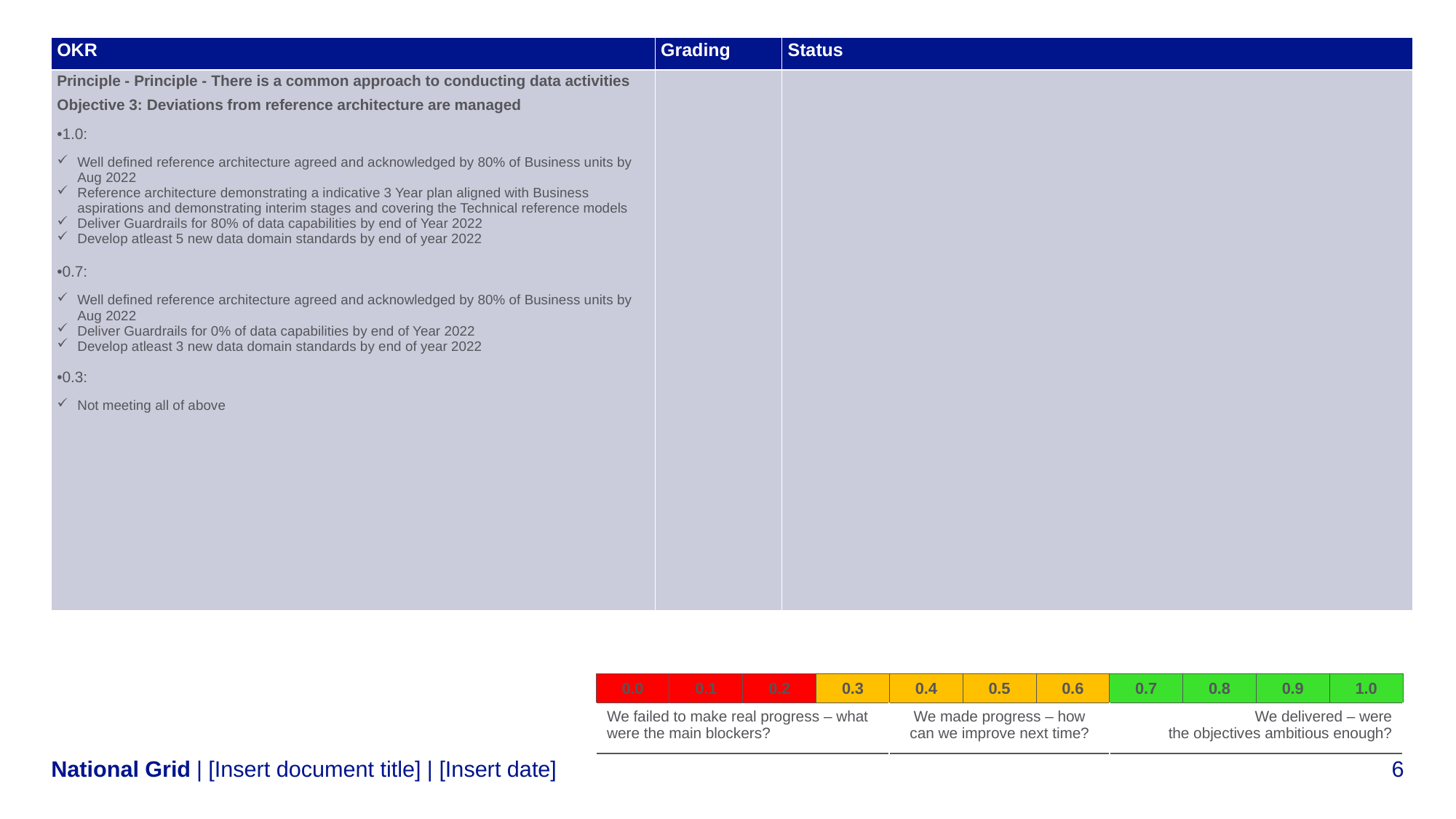

| OKR​ | Grading​ | Status​ |
| --- | --- | --- |
| Principle - Principle - There is a common approach to conducting data activities Objective 3: Deviations from reference architecture are managed 1.0: Well defined reference architecture agreed and acknowledged by 80% of Business units by Aug 2022 Reference architecture demonstrating a indicative 3 Year plan aligned with Business aspirations and demonstrating interim stages and covering the Technical reference models Deliver Guardrails for 80% of data capabilities by end of Year 2022 Develop atleast 5 new data domain standards by end of year 2022 0.7:​ Well defined reference architecture agreed and acknowledged by 80% of Business units by Aug 2022 Deliver Guardrails for 0% of data capabilities by end of Year 2022 Develop atleast 3 new data domain standards by end of year 2022 0.3:  Not meeting all of above | ​ |  |
| 0.0​ | 0.1​ | 0.2​ | 0.3​ | 0.4​ | 0.5​ | 0.6​ | 0.7​ | 0.8​ | 0.9​ | 1.0​ |
| --- | --- | --- | --- | --- | --- | --- | --- | --- | --- | --- |
| We failed to make real progress – what were the main blockers?​ |  |  |  | We made progress – how can we improve next time?​ |  |  | We delivered – were the objectives ambitious enough?​ |  |  |  |
| [Insert document title] | [Insert date]